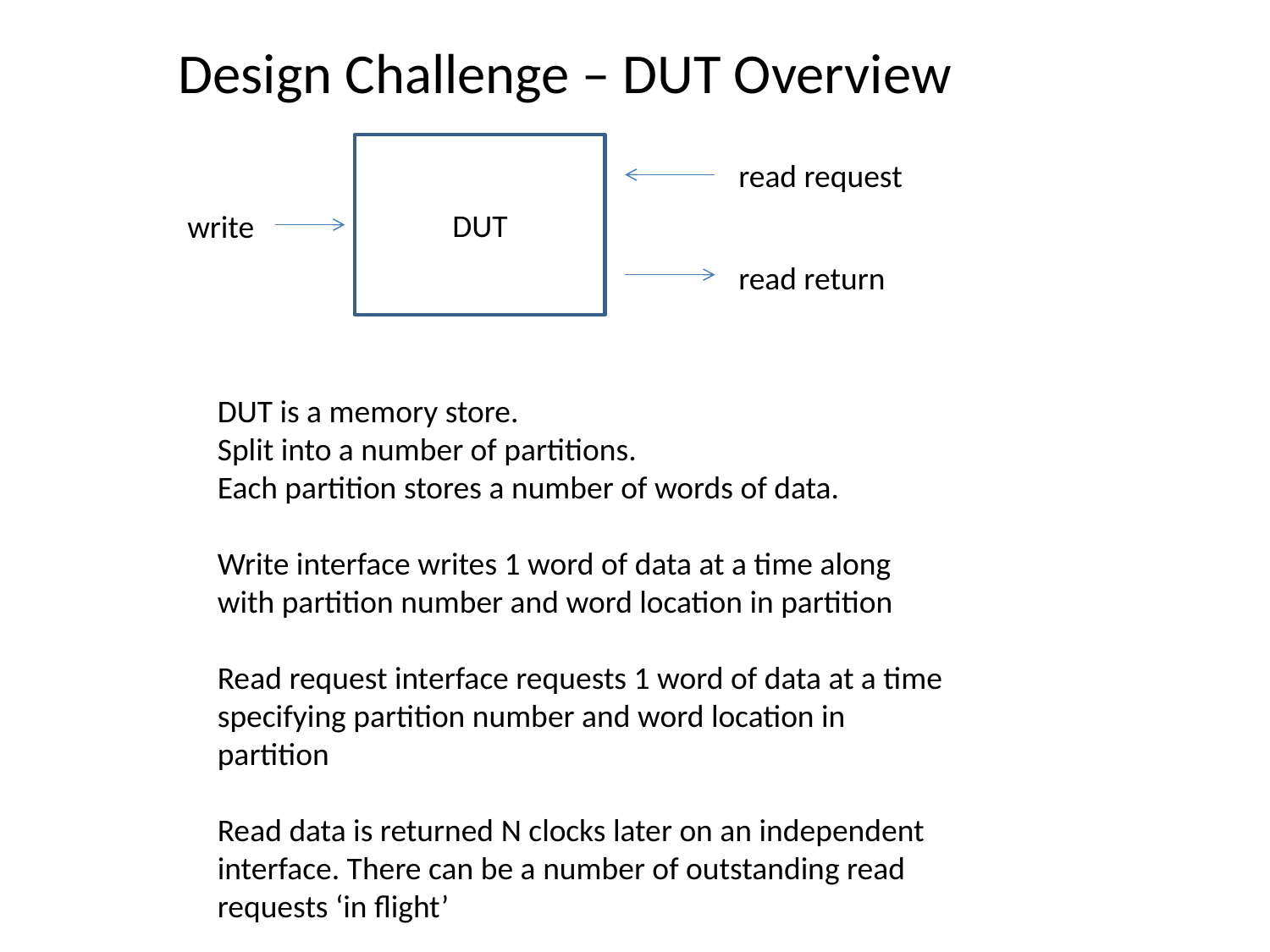

Design Challenge – DUT Overview
DUT
read request
write
read return
DUT is a memory store.
Split into a number of partitions.
Each partition stores a number of words of data.

Write interface writes 1 word of data at a time along with partition number and word location in partition

Read request interface requests 1 word of data at a time specifying partition number and word location in partition

Read data is returned N clocks later on an independent interface. There can be a number of outstanding read requests ‘in flight’